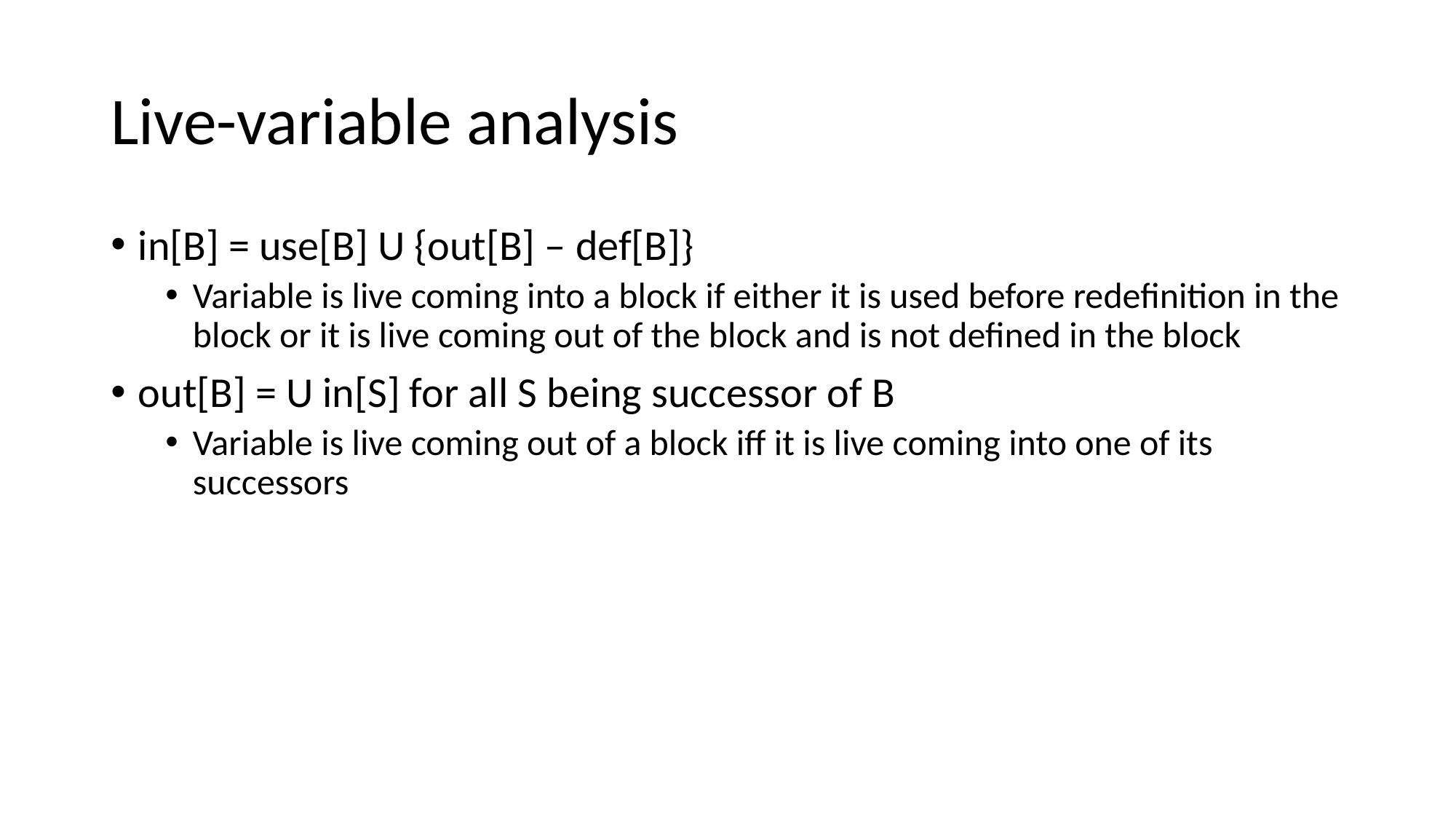

# Live-variable analysis
in[B] = use[B] U {out[B] – def[B]}
Variable is live coming into a block if either it is used before redefinition in the block or it is live coming out of the block and is not defined in the block
out[B] = U in[S] for all S being successor of B
Variable is live coming out of a block iff it is live coming into one of its successors